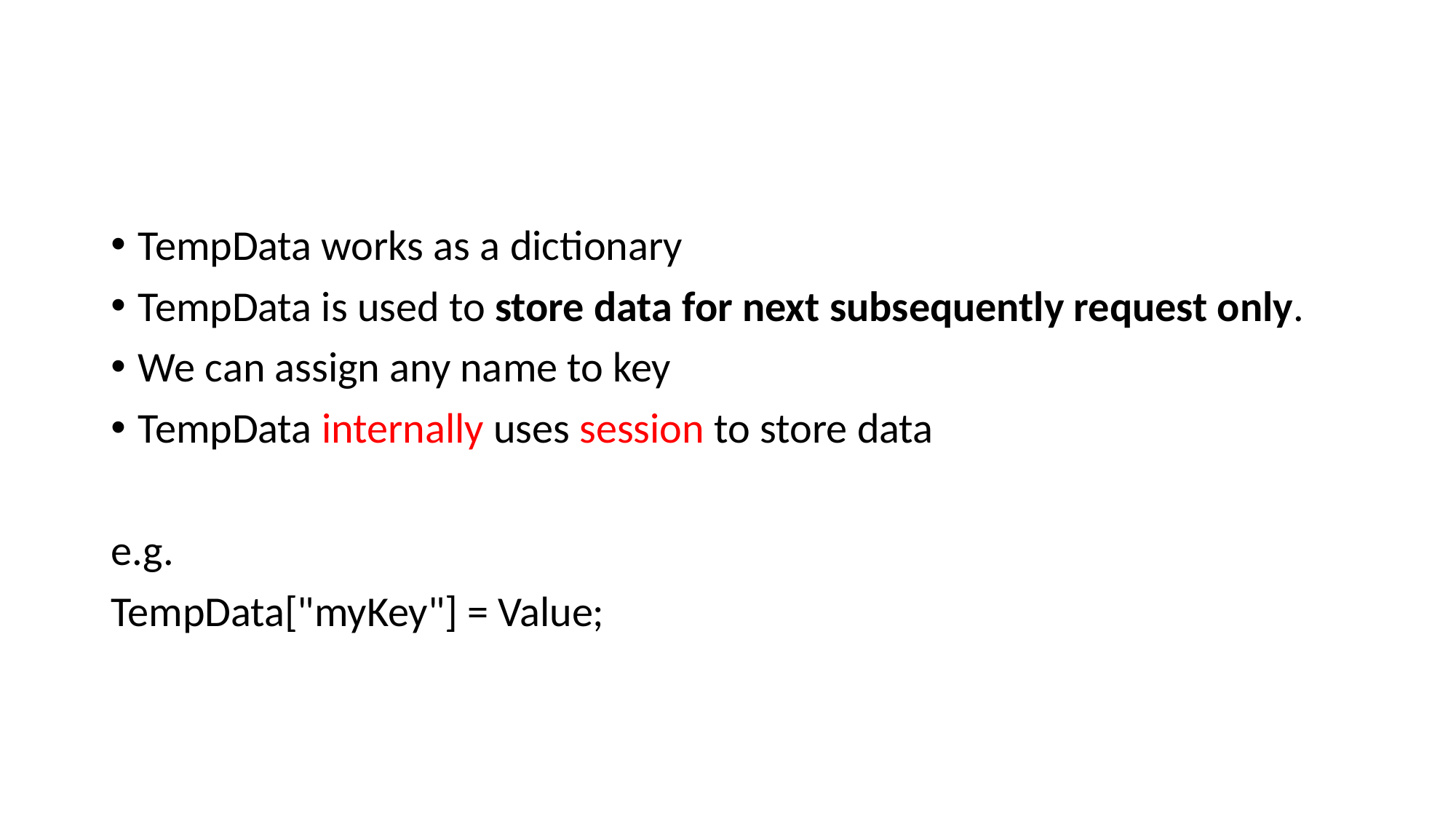

#
TempData works as a dictionary
TempData is used to store data for next subsequently request only.
We can assign any name to key
TempData internally uses session to store data

e.g.
TempData["myKey"] = Value;